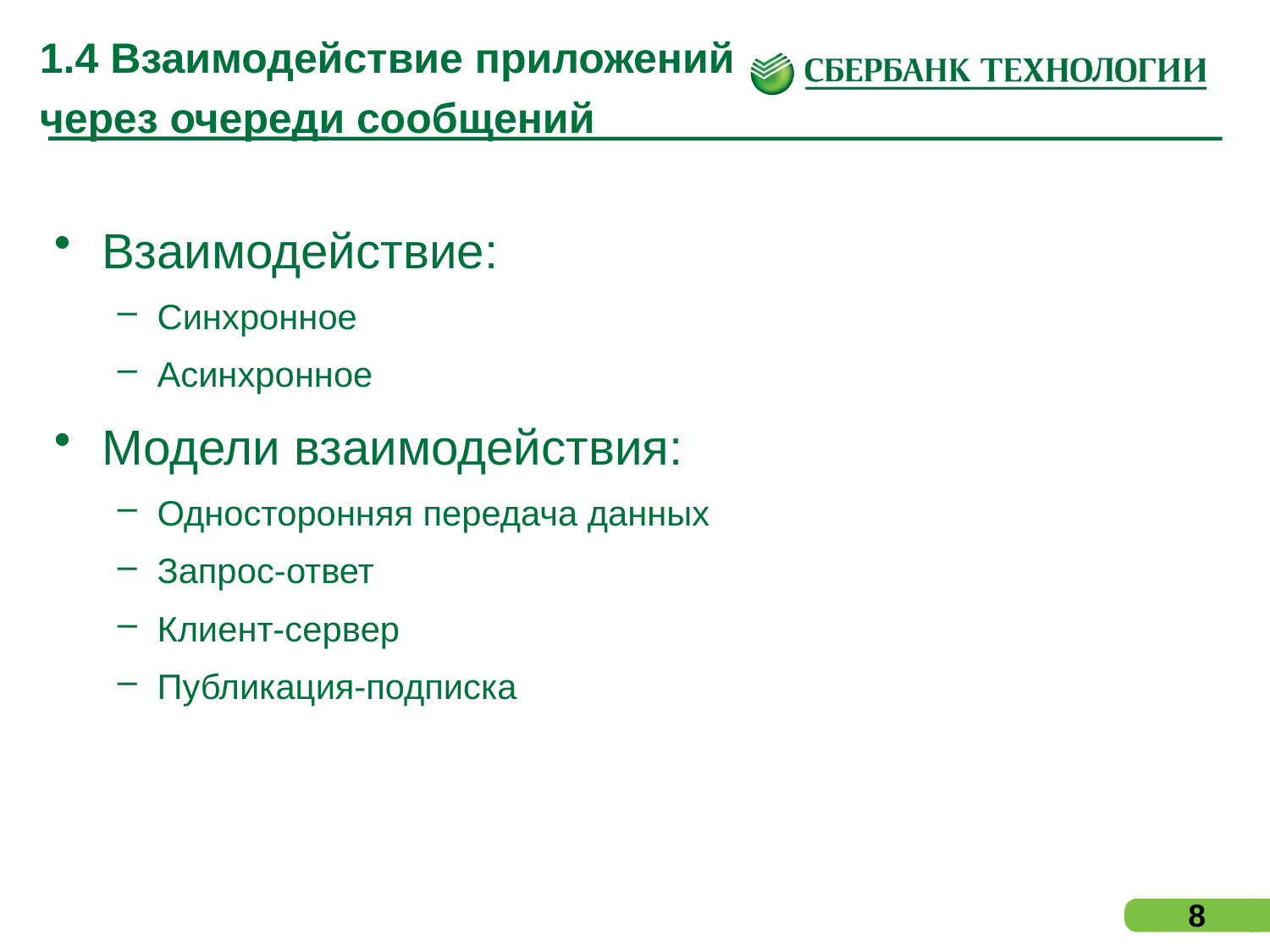

# 1.4 Взаимодействие приложений через очереди сообщений
Взаимодействие:
Синхронное
Асинхронное
Модели взаимодействия:
Односторонняя передача данных
Запрос-ответ
Клиент-сервер
Публикация-подписка